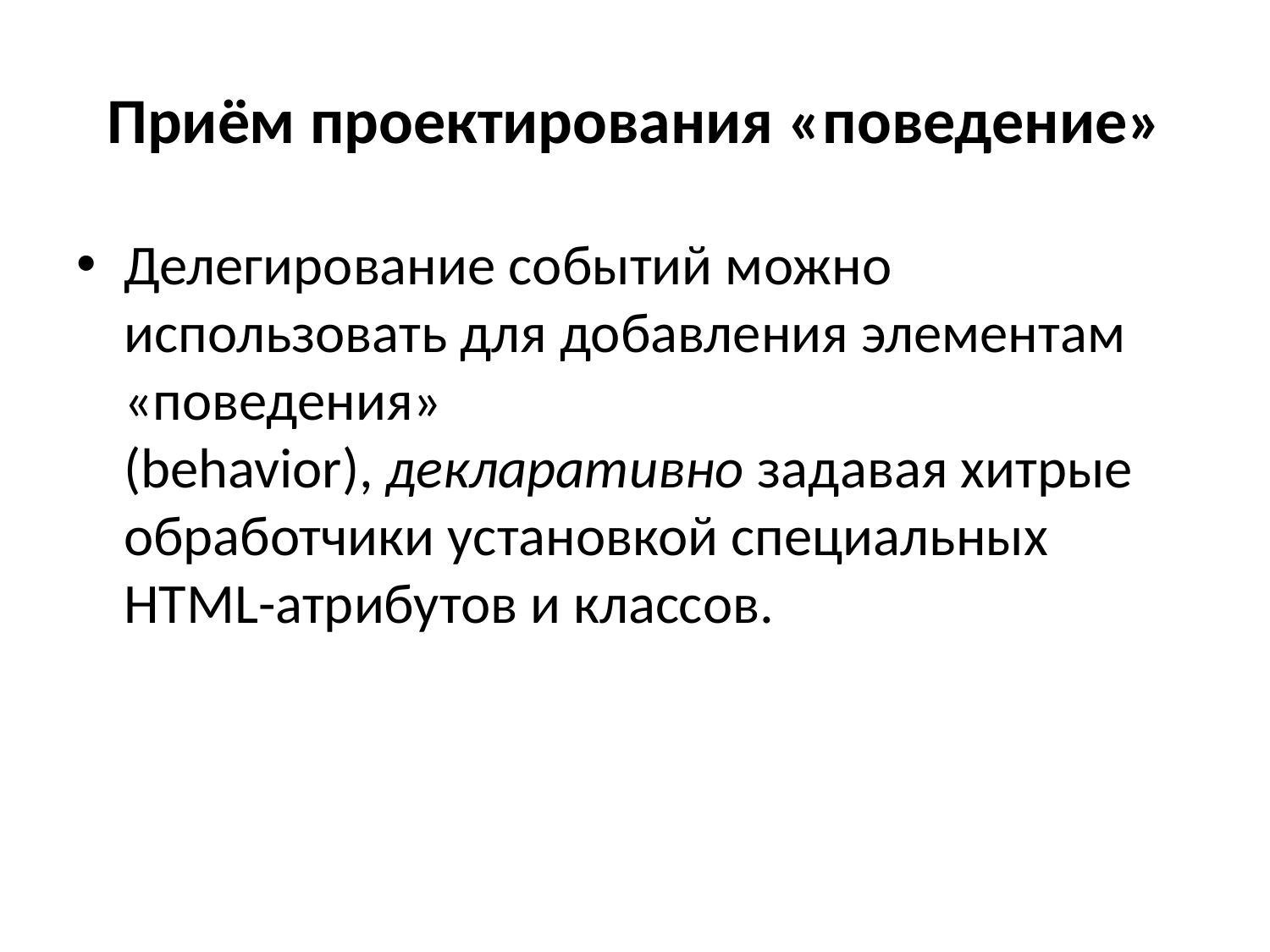

# Приём проектирования «поведение»
Делегирование событий можно использовать для добавления элементам «поведения» (behavior), декларативно задавая хитрые обработчики установкой специальных HTML-атрибутов и классов.